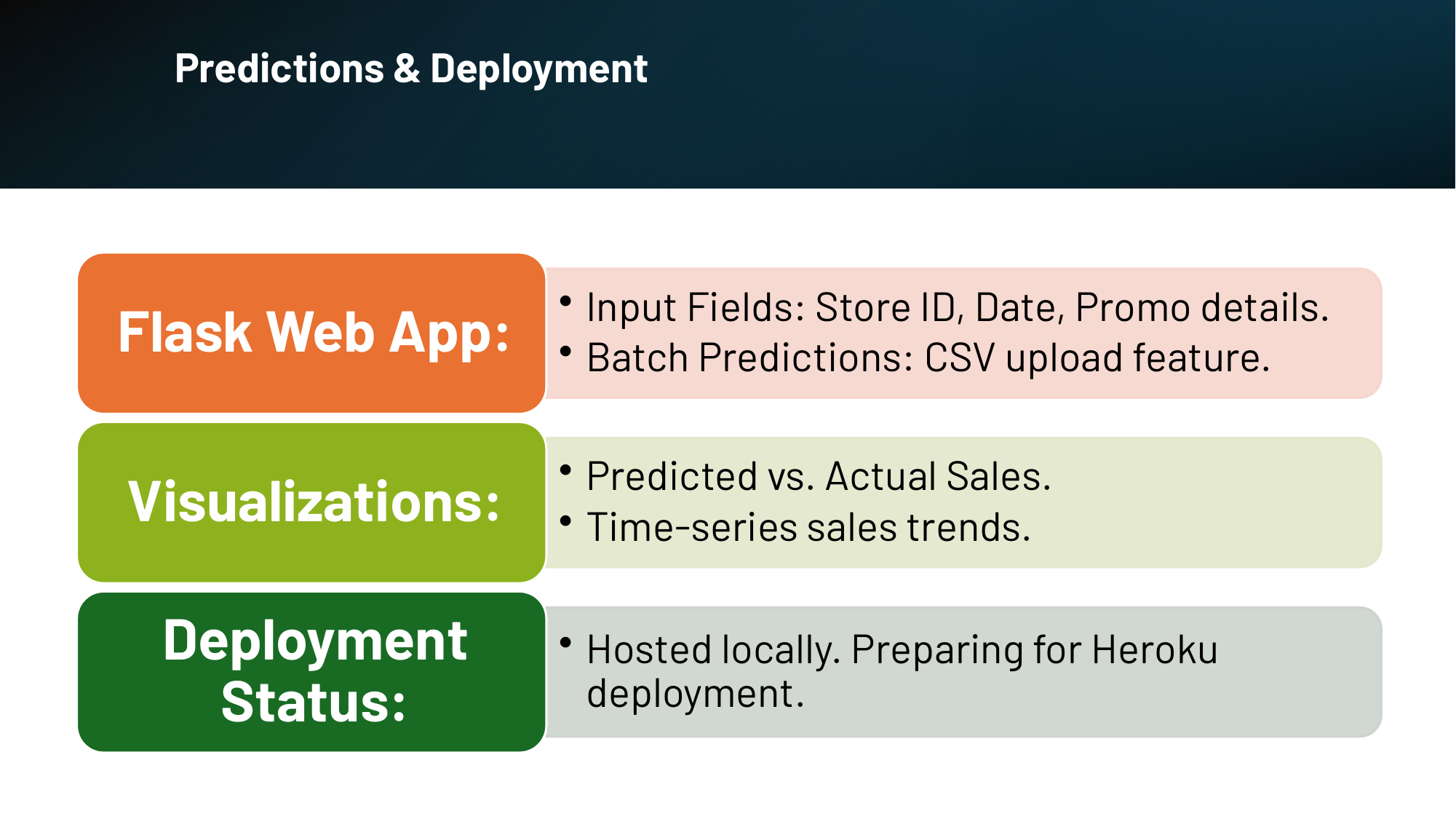

# Predictions & Deployment
Input Fields: Store ID, Date, Promo details.
Batch Predictions: CSV upload feature.
Flask Web App:
Predicted vs. Actual Sales.
Time-series sales trends.
Visualizations:
Hosted locally. Preparing for Heroku deployment.
Deployment Status: